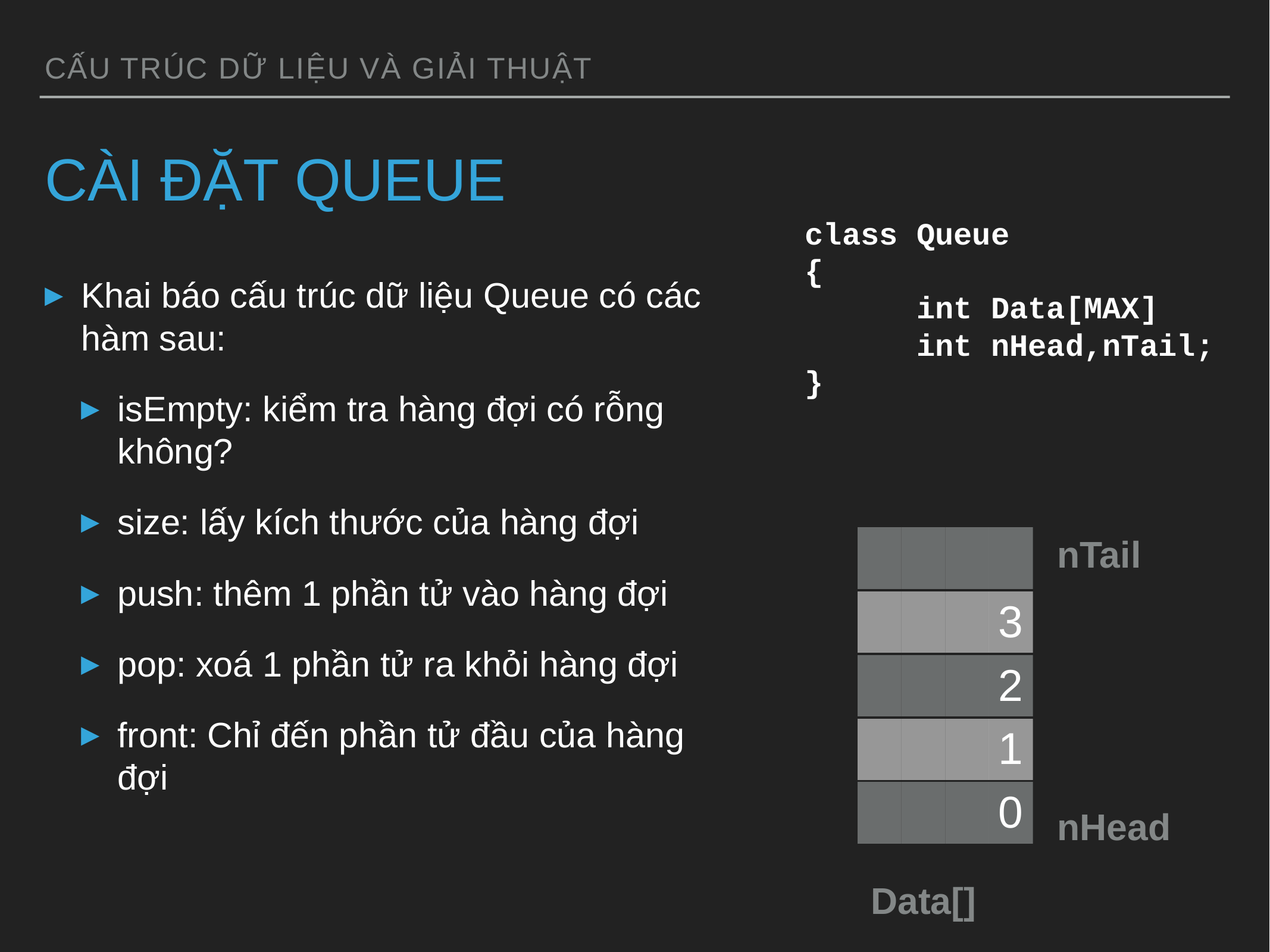

CẤU TRÚC DỮ LIỆU VÀ GIẢI THUẬT
# CÀI ĐẶT QUEUE
class Queue
{
      int Data[MAX]
      int nHead,nTail;
}
Khai báo cấu trúc dữ liệu Queue có các hàm sau:
isEmpty: kiểm tra hàng đợi có rỗng không?
size: lấy kích thước của hàng đợi
push: thêm 1 phần tử vào hàng đợi
pop: xoá 1 phần tử ra khỏi hàng đợi
front: Chỉ đến phần tử đầu của hàng đợi
nTail
|  |  |  |  |
| --- | --- | --- | --- |
|  |  |  | 3 |
|  |  |  | 2 |
|  |  |  | 1 |
|  |  |  | 0 |
nHead
Data[]